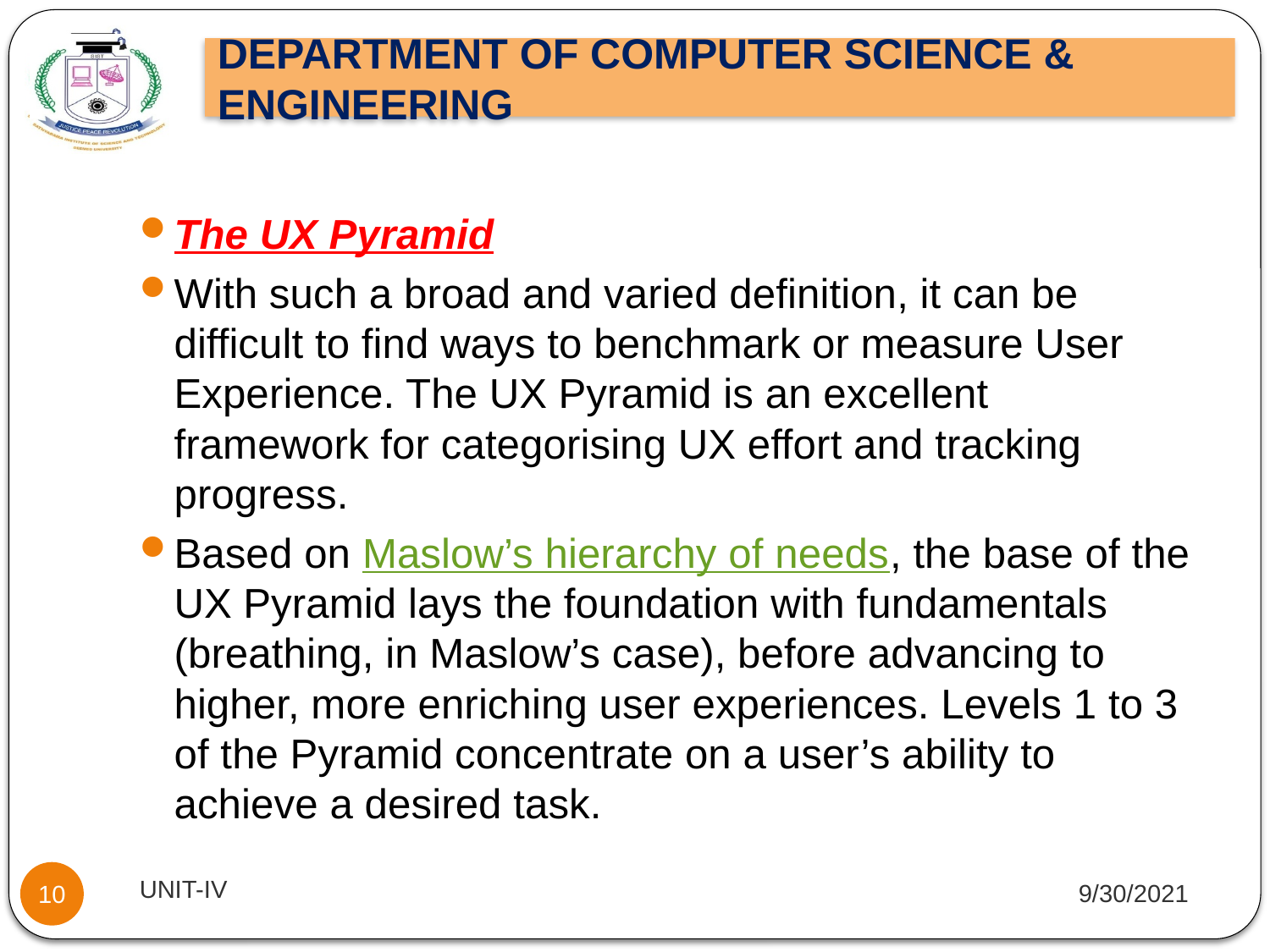

#
The UX Pyramid
With such a broad and varied definition, it can be difficult to find ways to benchmark or measure User Experience. The UX Pyramid is an excellent framework for categorising UX effort and tracking progress.
Based on Maslow’s hierarchy of needs, the base of the UX Pyramid lays the foundation with fundamentals (breathing, in Maslow’s case), before advancing to higher, more enriching user experiences. Levels 1 to 3 of the Pyramid concentrate on a user’s ability to achieve a desired task.

UNIT-IV
9/30/2021
10